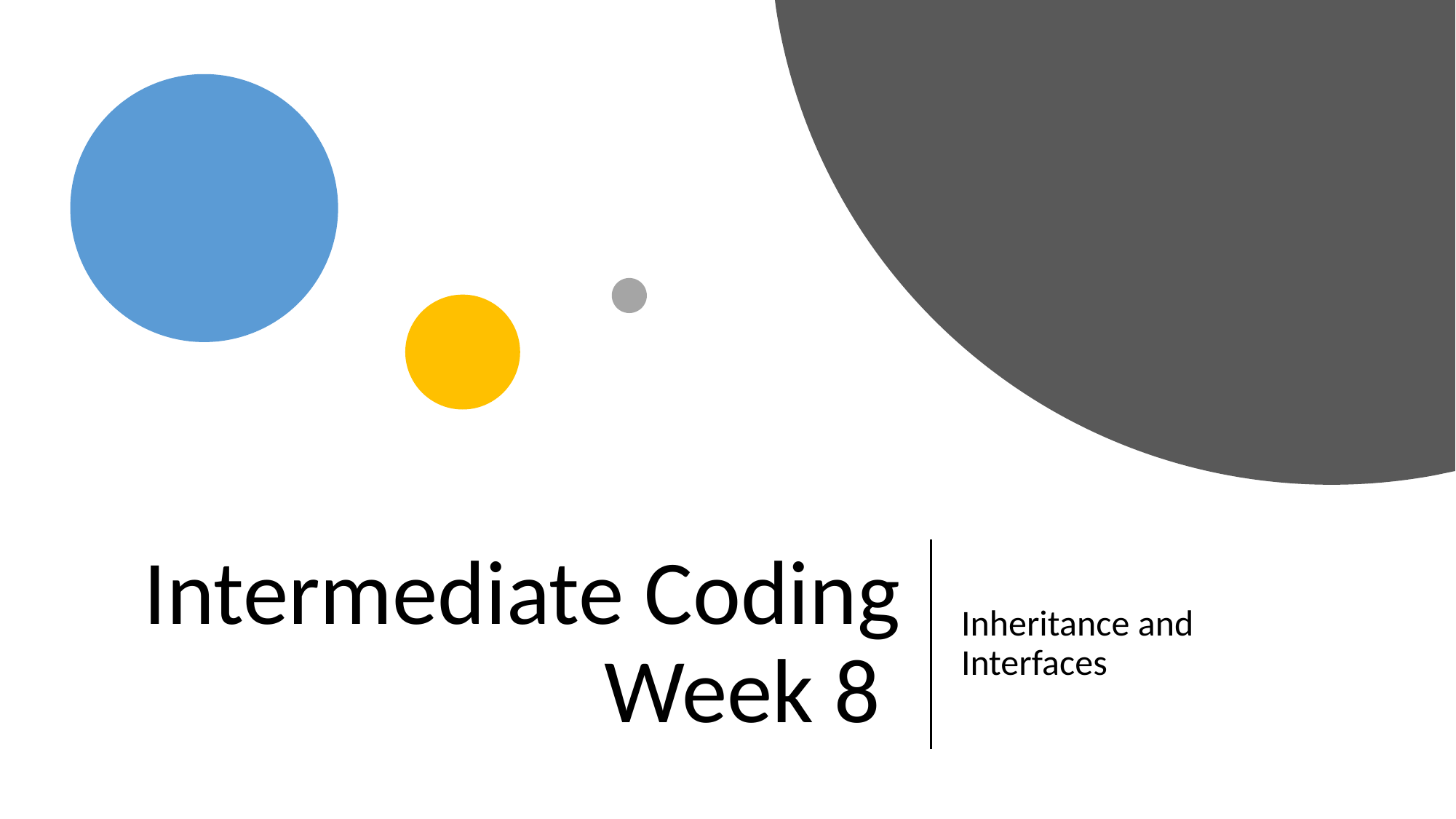

# Intermediate Coding Week 8
Inheritance and Interfaces